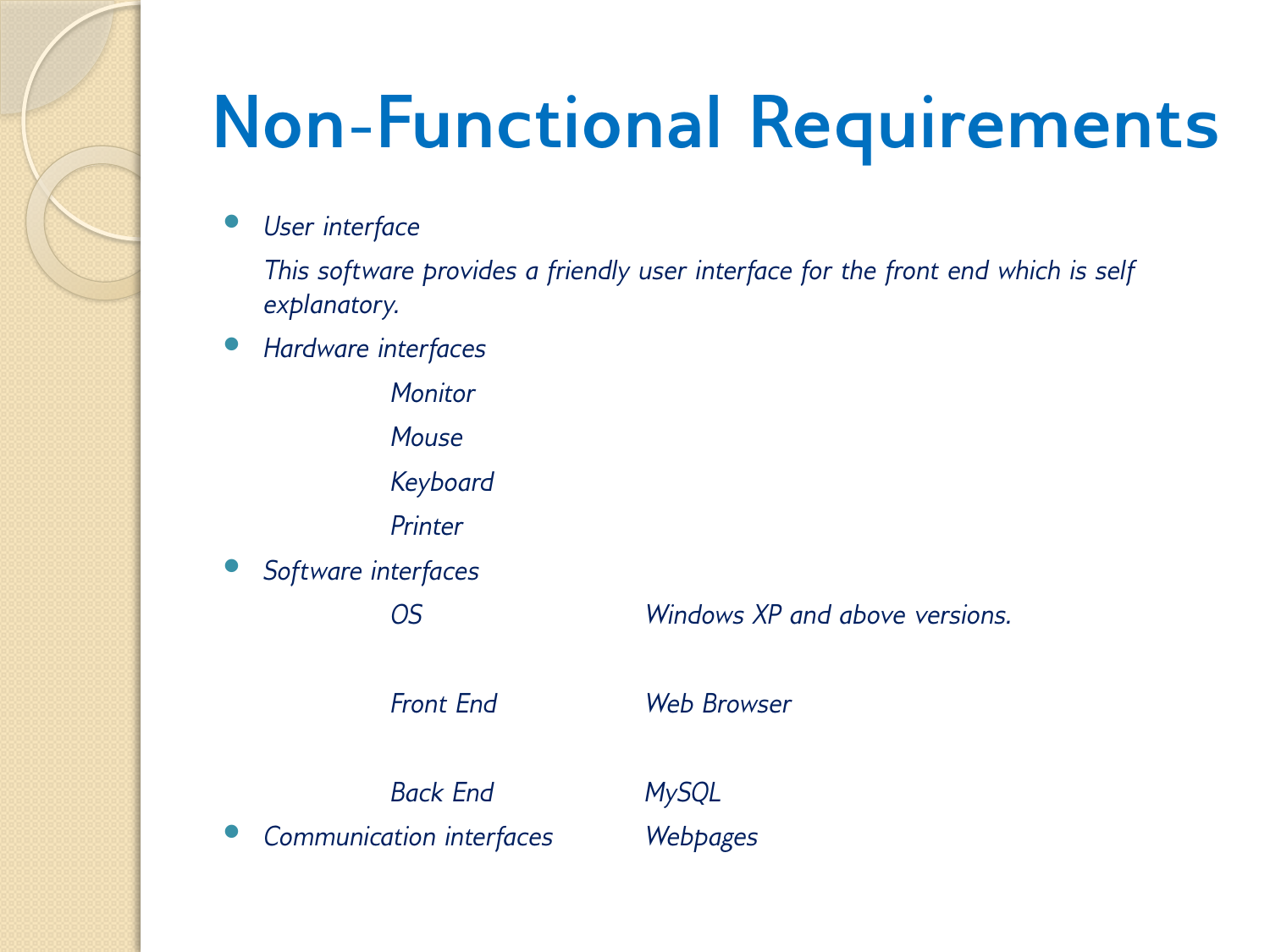

# Non-Functional Requirements
User interface
	This software provides a friendly user interface for the front end which is self explanatory.
Hardware interfaces
		Monitor
		Mouse
		Keyboard
		Printer
Software interfaces
		OS 		Windows XP and above versions.

		Front End		Web Browser

		Back End 		MySQL
Communication interfaces	Webpages